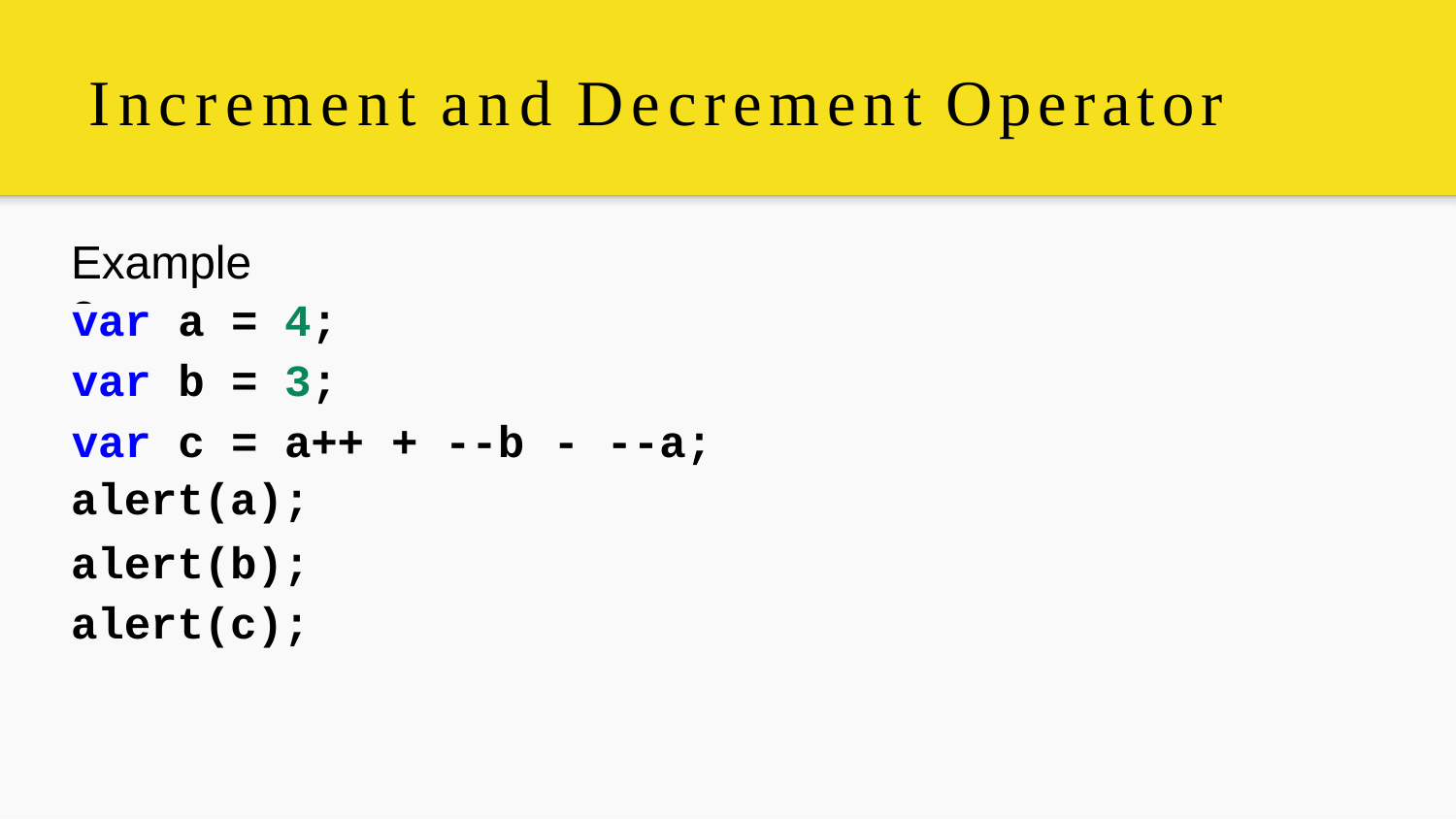

# Increment and Decrement Operator

Example 3
| var | a | = | 4; |  |  |  |
| --- | --- | --- | --- | --- | --- | --- |
| var | b | = | 3; |  |  |  |
| var | c | = | a++ | + | --b | - --a; |
| alert(a); |  |  |  |  |  |  |
| alert(b); |  |  |  |  |  |  |
| alert(c); |  |  |  |  |  |  |